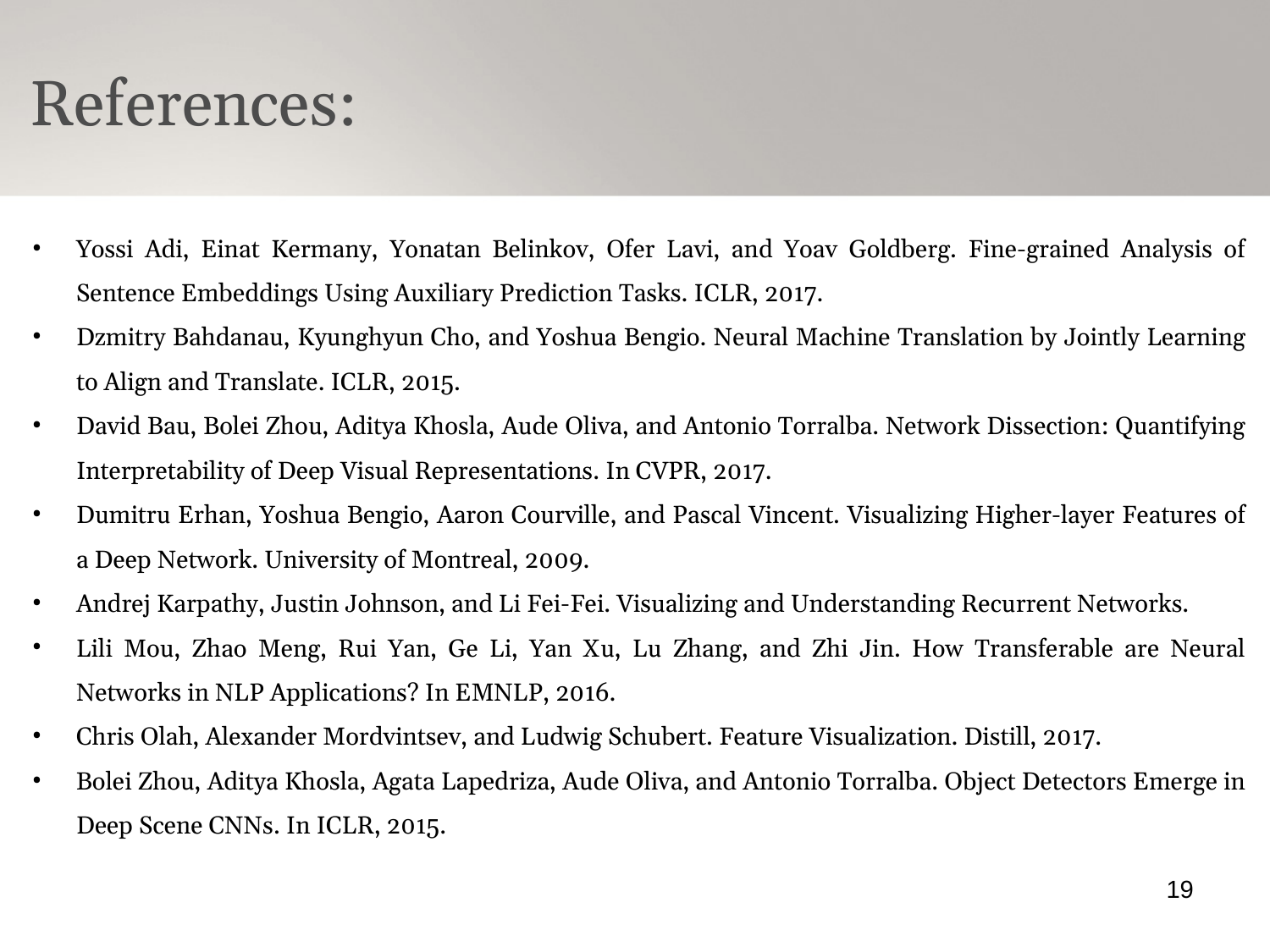

References:
Yossi Adi, Einat Kermany, Yonatan Belinkov, Ofer Lavi, and Yoav Goldberg. Fine-grained Analysis of Sentence Embeddings Using Auxiliary Prediction Tasks. ICLR, 2017.
Dzmitry Bahdanau, Kyunghyun Cho, and Yoshua Bengio. Neural Machine Translation by Jointly Learning to Align and Translate. ICLR, 2015.
David Bau, Bolei Zhou, Aditya Khosla, Aude Oliva, and Antonio Torralba. Network Dissection: Quantifying Interpretability of Deep Visual Representations. In CVPR, 2017.
Dumitru Erhan, Yoshua Bengio, Aaron Courville, and Pascal Vincent. Visualizing Higher-layer Features of a Deep Network. University of Montreal, 2009.
Andrej Karpathy, Justin Johnson, and Li Fei-Fei. Visualizing and Understanding Recurrent Networks.
Lili Mou, Zhao Meng, Rui Yan, Ge Li, Yan Xu, Lu Zhang, and Zhi Jin. How Transferable are Neural Networks in NLP Applications? In EMNLP, 2016.
Chris Olah, Alexander Mordvintsev, and Ludwig Schubert. Feature Visualization. Distill, 2017.
Bolei Zhou, Aditya Khosla, Agata Lapedriza, Aude Oliva, and Antonio Torralba. Object Detectors Emerge in Deep Scene CNNs. In ICLR, 2015.

19